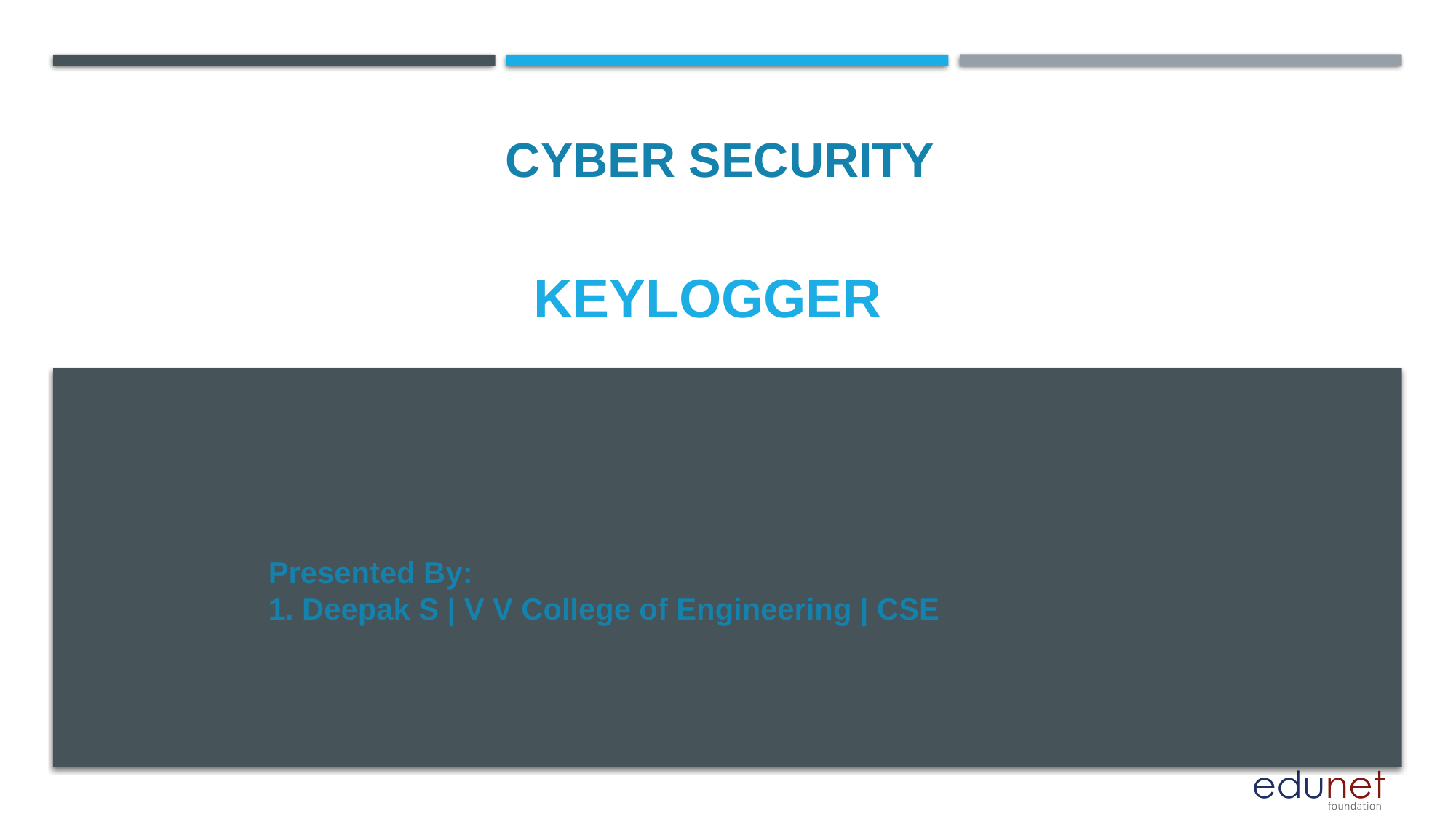

CYBER SECURITY
# Keylogger
Presented By:
1. Deepak S | V V College of Engineering | CSE